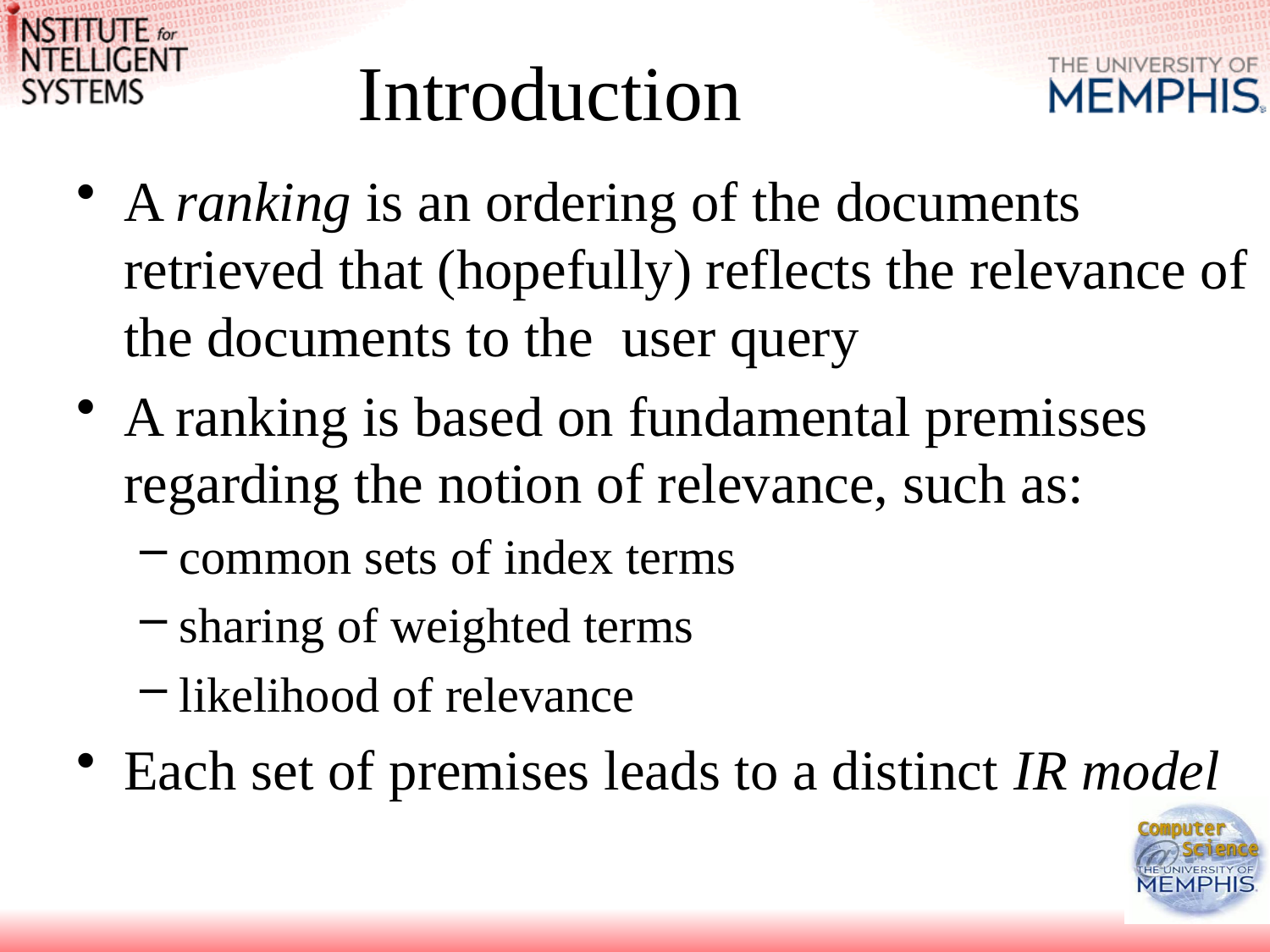

Introduction
A ranking is an ordering of the documents retrieved that (hopefully) reflects the relevance of the documents to the  user query
A ranking is based on fundamental premisses regarding the notion of relevance, such as:
common sets of index terms
sharing of weighted terms
likelihood of relevance
Each set of premises leads to a distinct IR model